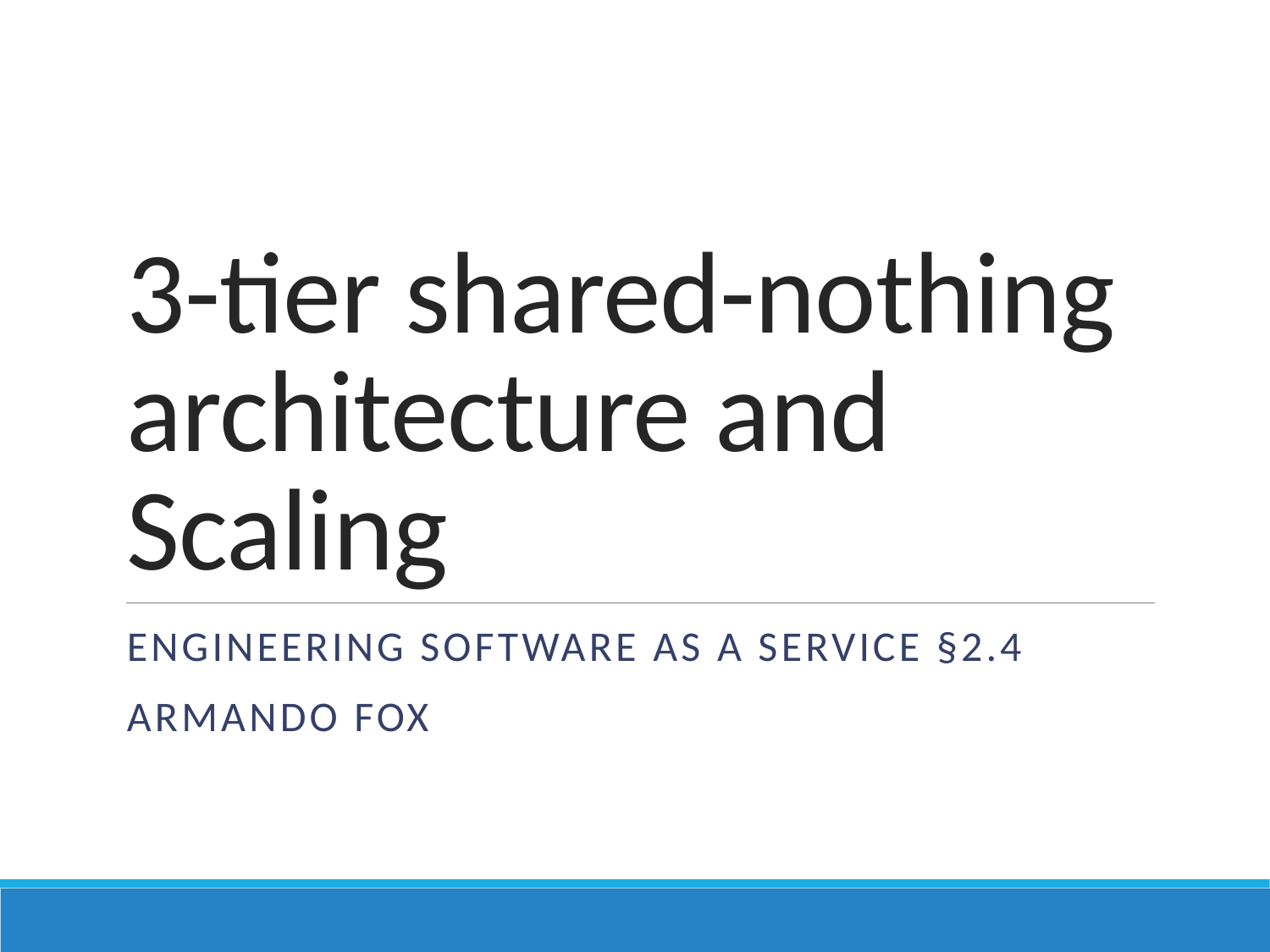

# 3-tier shared-nothing architecture and  Scaling
Engineering Software as a Service §2.4
Armando Fox